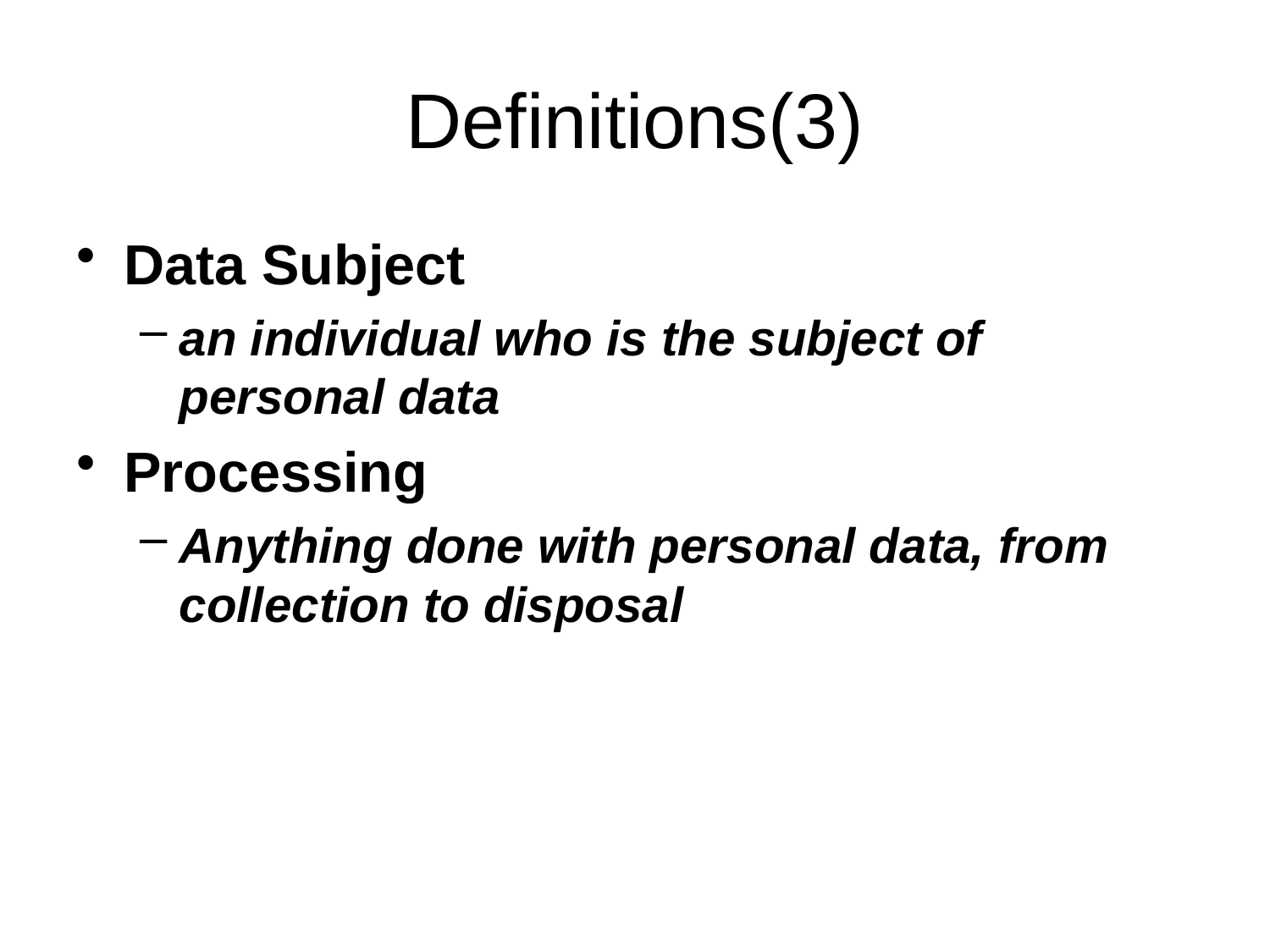

# Definitions(3)
Data Subject
an individual who is the subject of personal data
Processing
Anything done with personal data, from collection to disposal